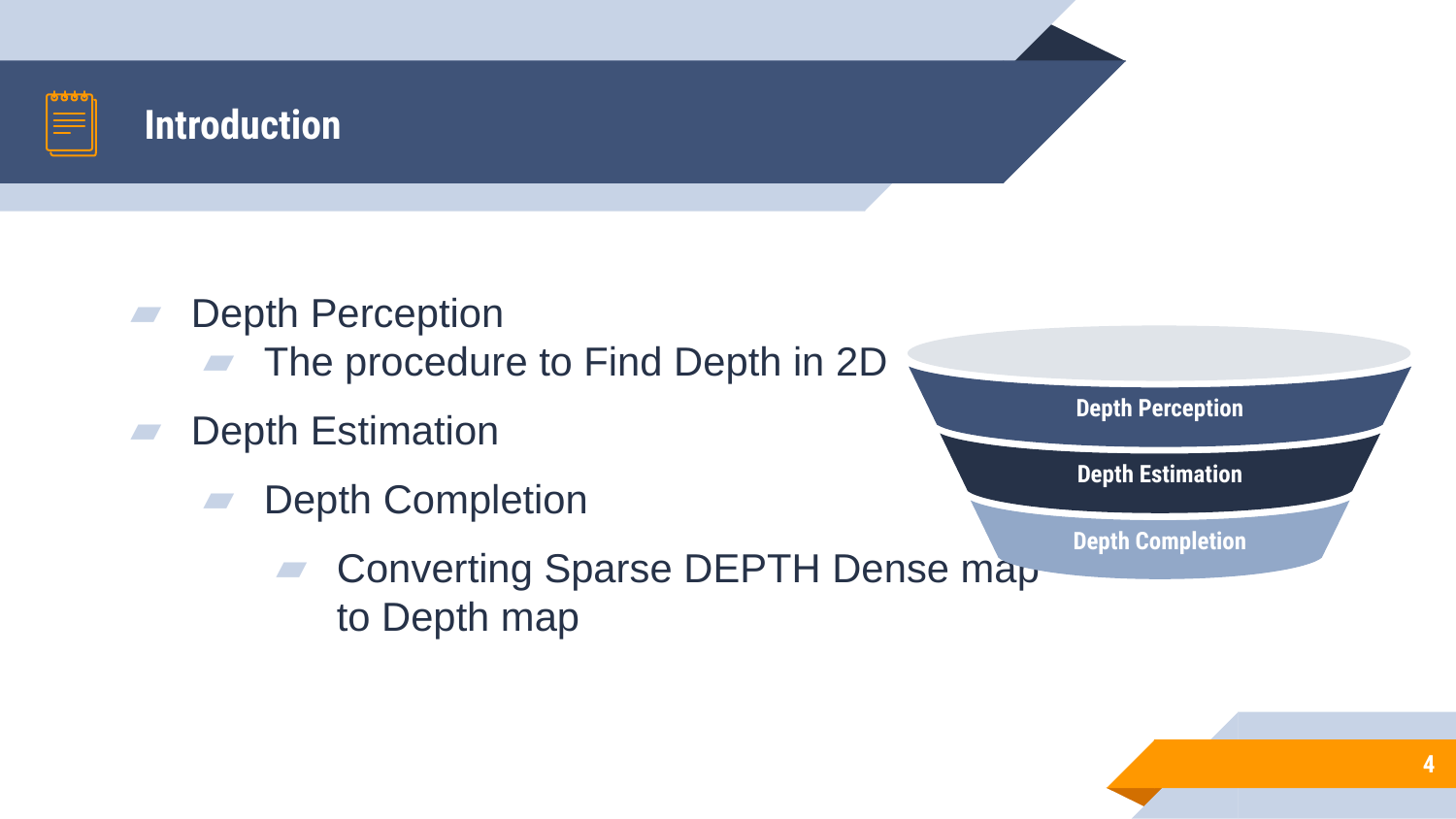

# Introduction

Depth Perception
The procedure to Find Depth in 2D
Depth Estimation
Depth Completion
Converting Sparse DEPTH Dense map to Depth map

Depth Perception
Depth Estimation
Depth Completion
4